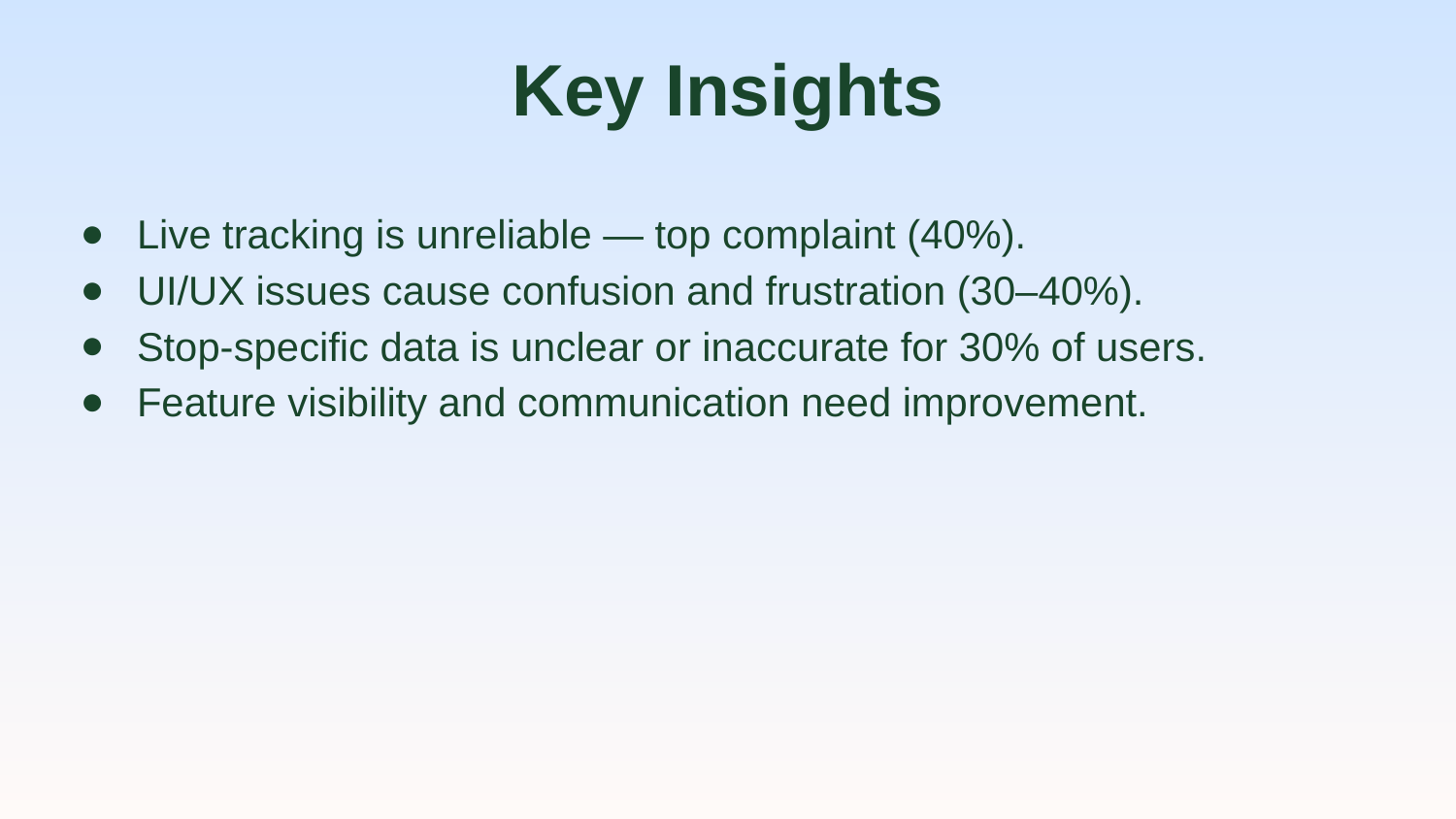

# Key Insights
Live tracking is unreliable — top complaint (40%).
UI/UX issues cause confusion and frustration (30–40%).
Stop-specific data is unclear or inaccurate for 30% of users.
Feature visibility and communication need improvement.